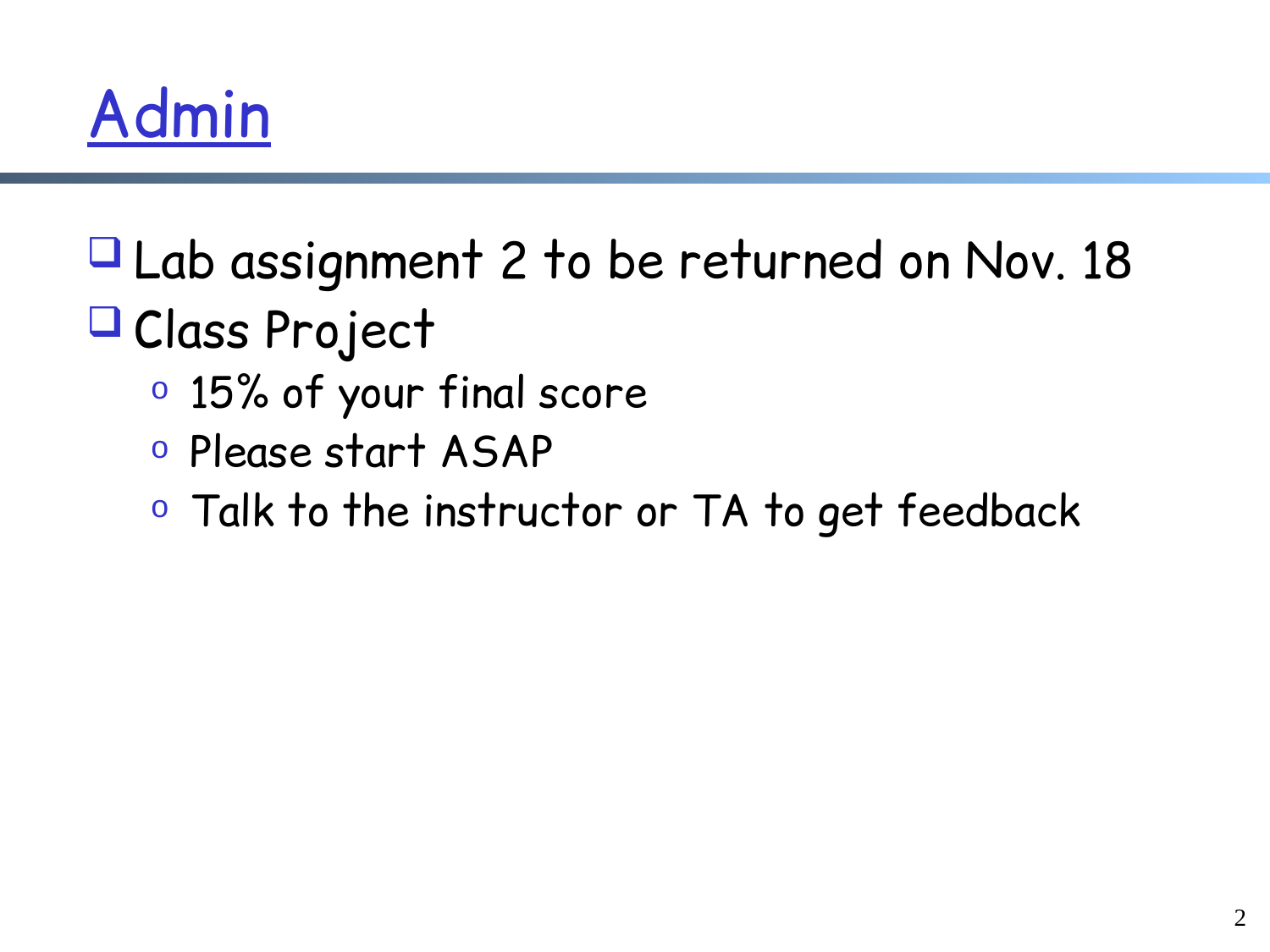

# Admin
Lab assignment 2 to be returned on Nov. 18
Class Project
15% of your final score
Please start ASAP
Talk to the instructor or TA to get feedback
2